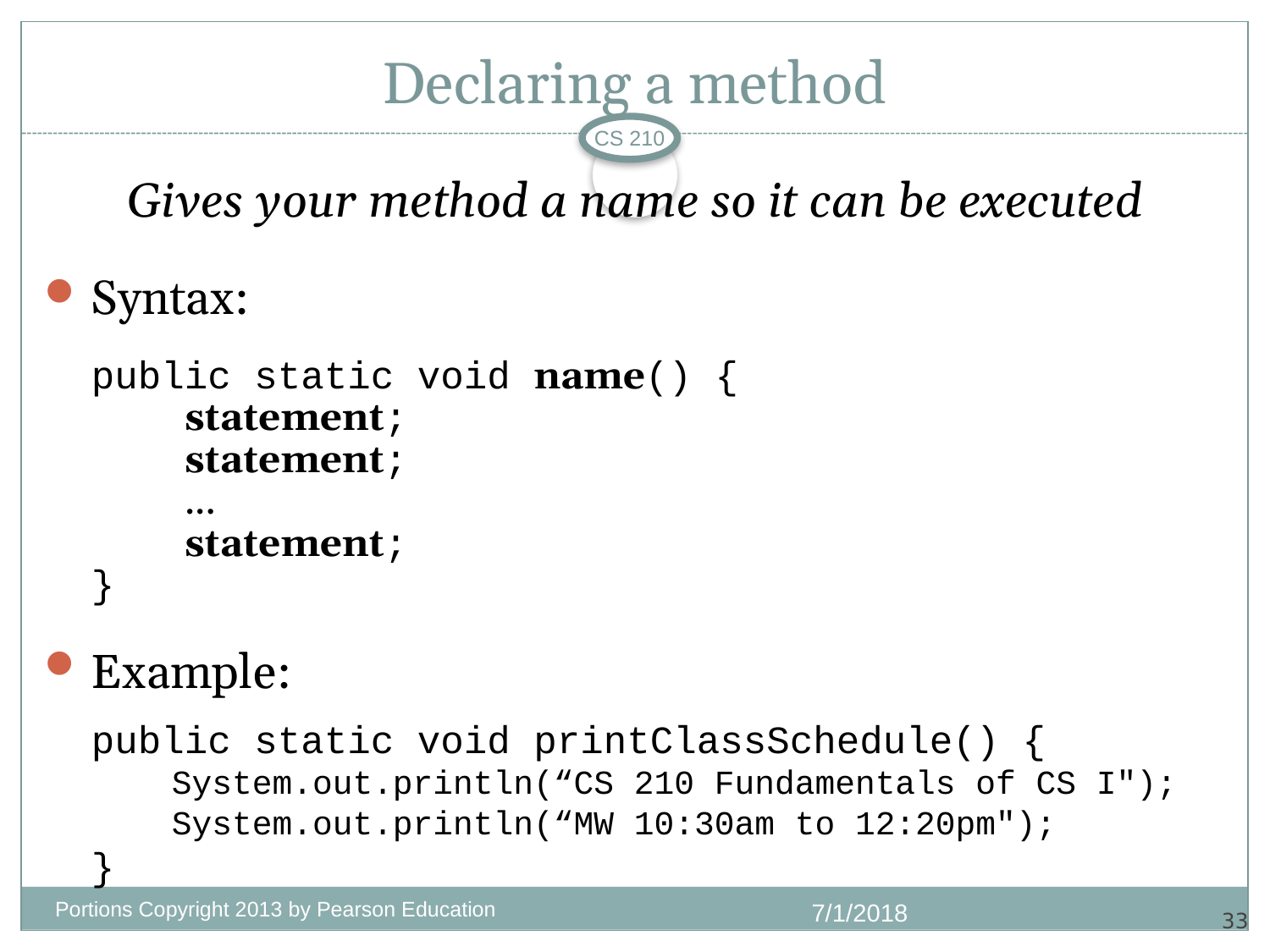

# Declaring a method
CS 210
Gives your method a name so it can be executed

Syntax:
public static void name() {
    statement;
    statement;
    ...
    statement;
}

Example:
public static void printClassSchedule() {
    System.out.println(“CS 210 Fundamentals of CS I");
    System.out.println(“MW 10:30am to 12:20pm");
}
Portions Copyright 2013 by Pearson Education
7/1/2018